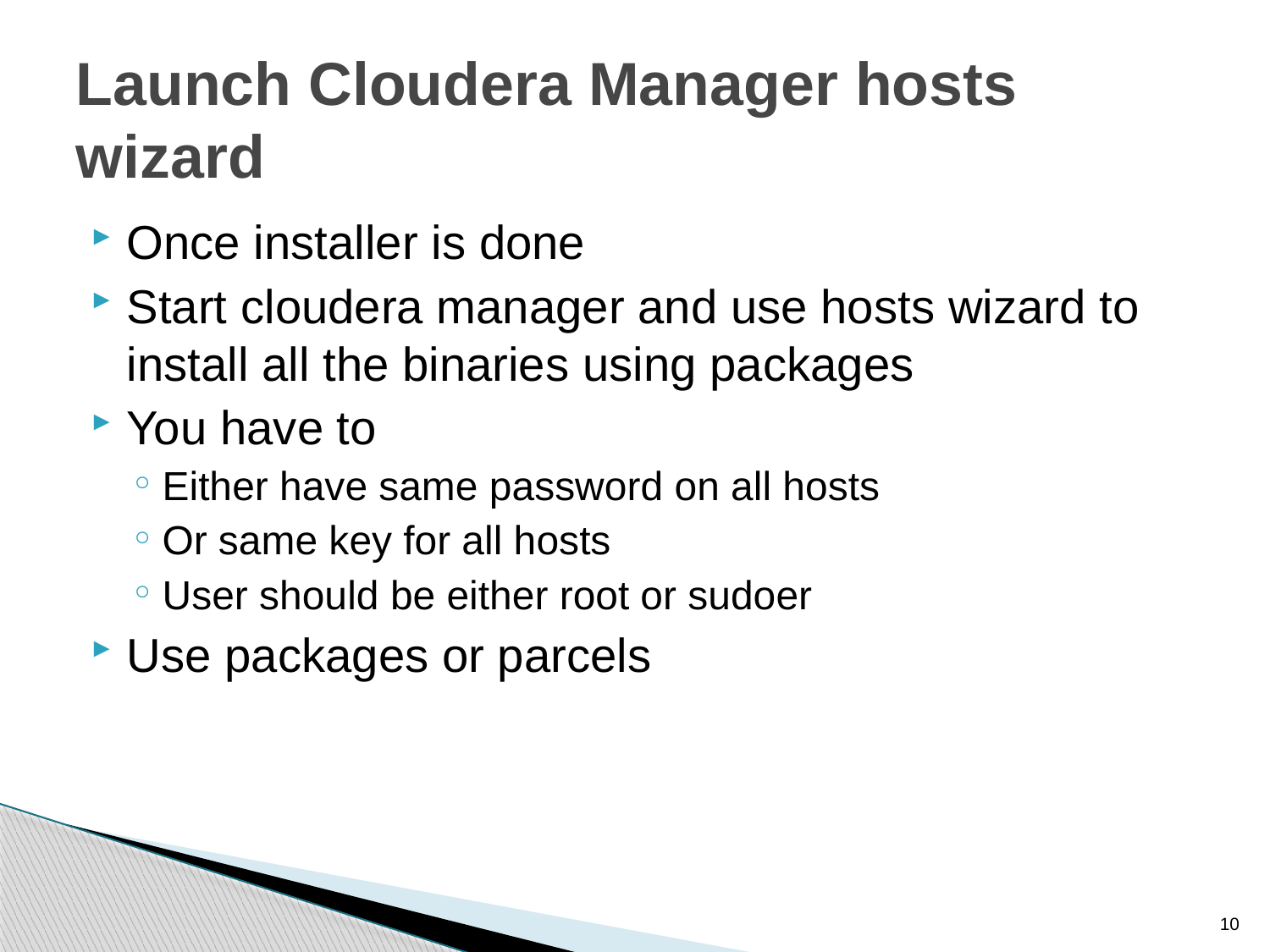

# Launch Cloudera Manager hosts wizard
Once installer is done
Start cloudera manager and use hosts wizard to install all the binaries using packages
You have to
Either have same password on all hosts
Or same key for all hosts
User should be either root or sudoer
Use packages or parcels
10